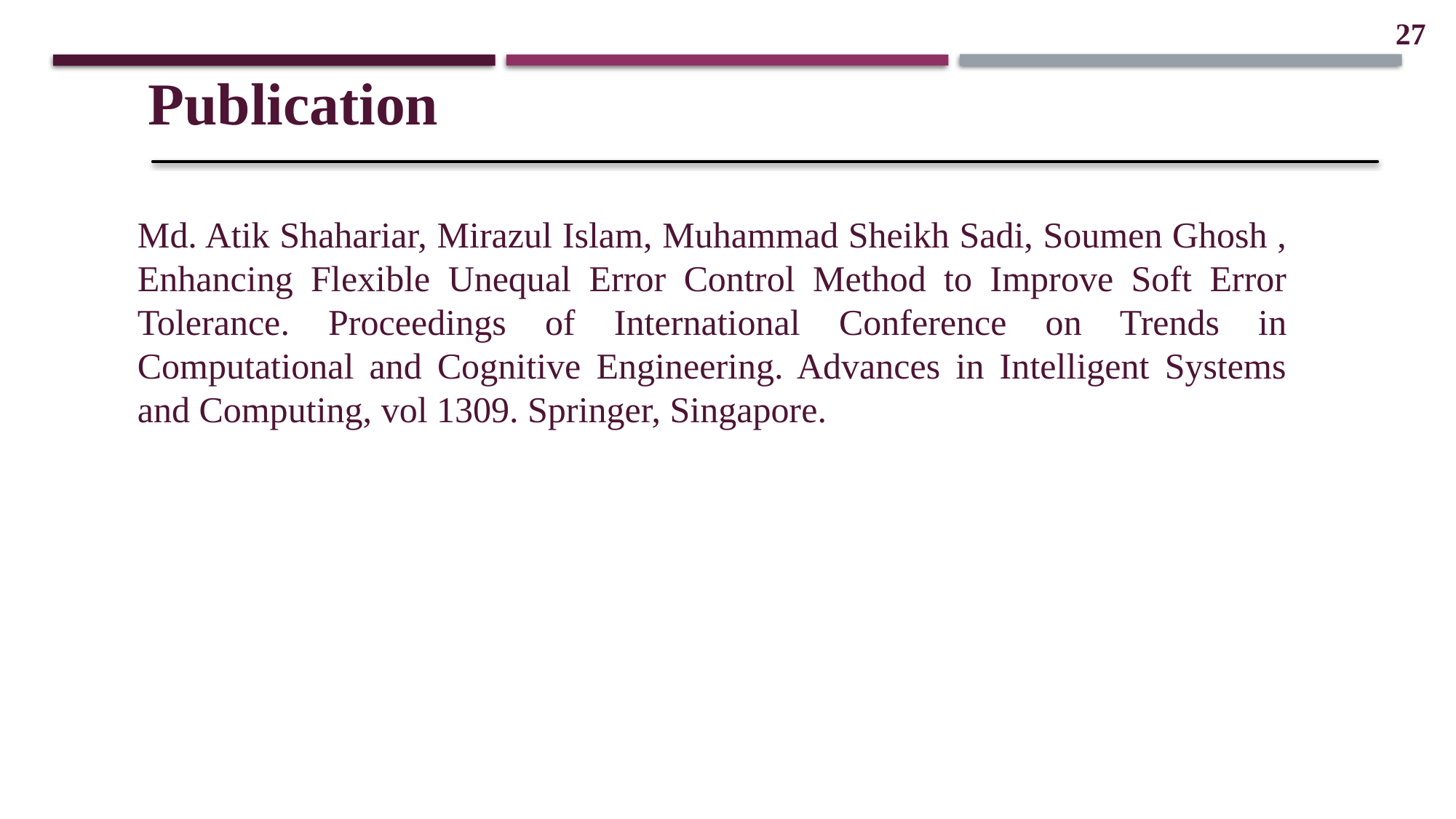

27
Publication
Md. Atik Shahariar, Mirazul Islam, Muhammad Sheikh Sadi, Soumen Ghosh , Enhancing Flexible Unequal Error Control Method to Improve Soft Error Tolerance. Proceedings of International Conference on Trends in Computational and Cognitive Engineering. Advances in Intelligent Systems and Computing, vol 1309. Springer, Singapore.